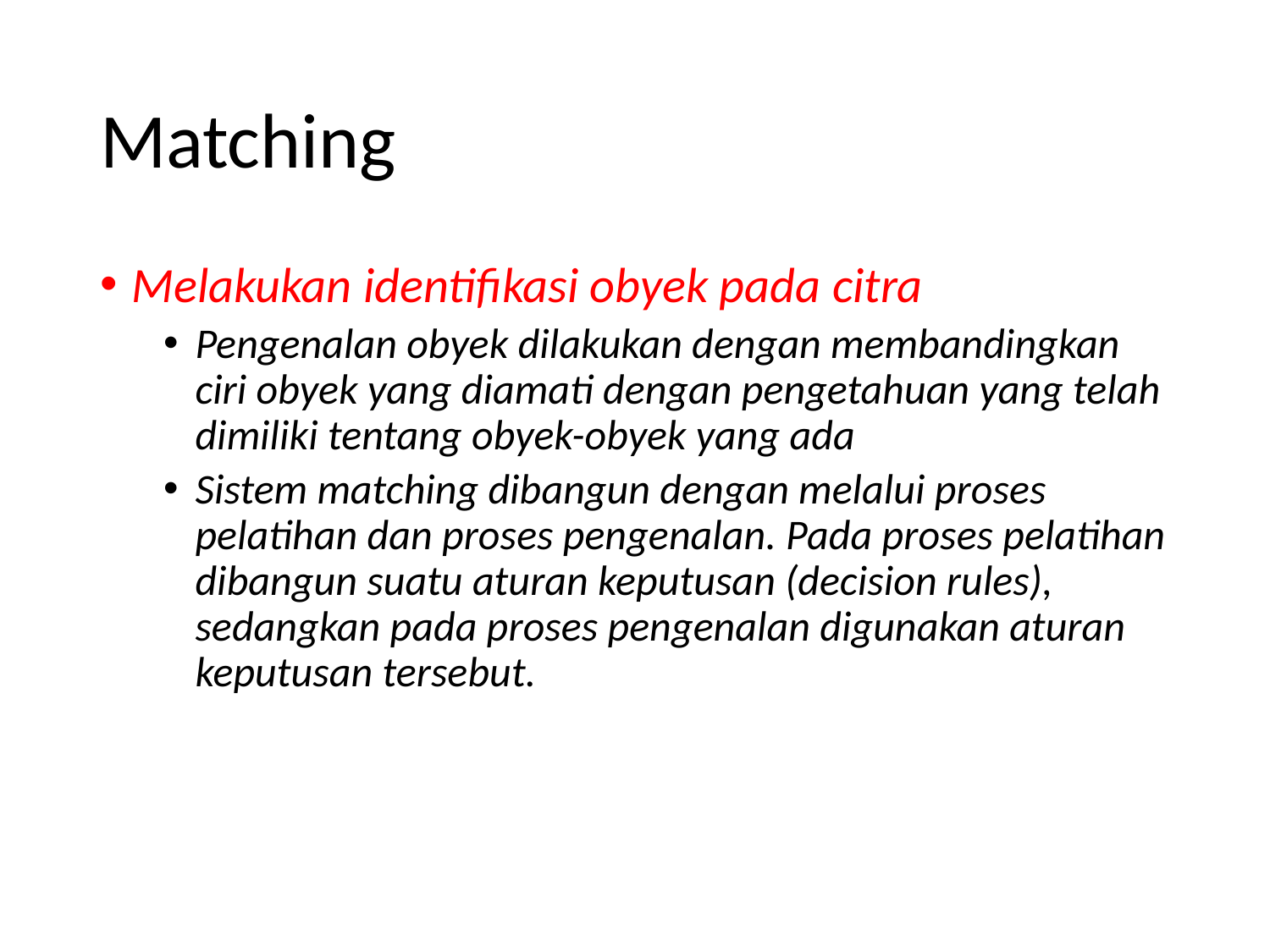

# Matching
Melakukan identifikasi obyek pada citra
Pengenalan obyek dilakukan dengan membandingkan ciri obyek yang diamati dengan pengetahuan yang telah dimiliki tentang obyek-obyek yang ada
Sistem matching dibangun dengan melalui proses pelatihan dan proses pengenalan. Pada proses pelatihan dibangun suatu aturan keputusan (decision rules), sedangkan pada proses pengenalan digunakan aturan keputusan tersebut.